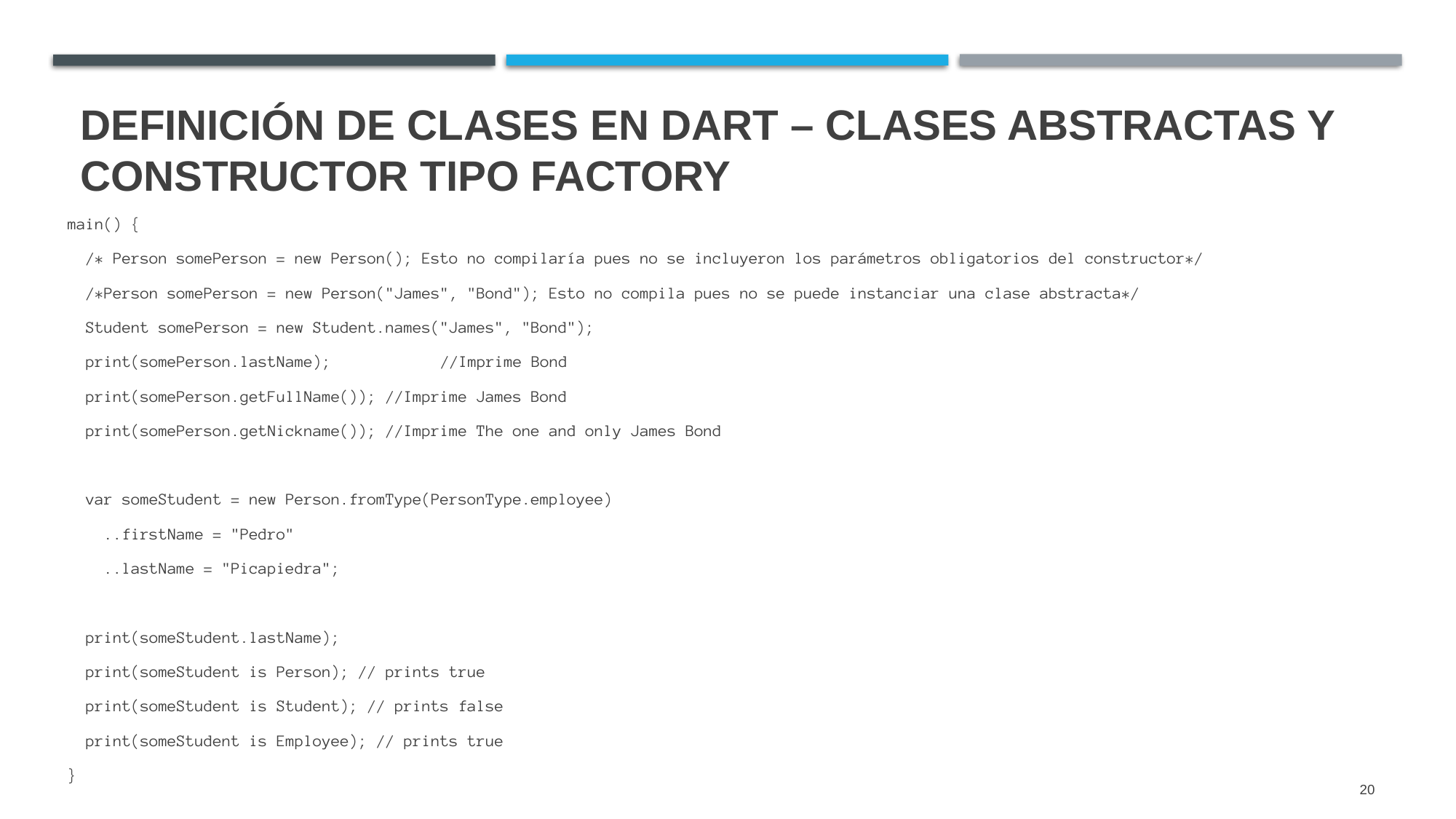

# Definición de Clases en DART – clases abstractas y constructor tipo factory
main() {
  /* Person somePerson = new Person(); Esto no compilaría pues no se incluyeron los parámetros obligatorios del constructor*/
  /*Person somePerson = new Person("James", "Bond"); Esto no compila pues no se puede instanciar una clase abstracta*/
  Student somePerson = new Student.names("James", "Bond");
  print(somePerson.lastName);	     //Imprime Bond
  print(somePerson.getFullName()); //Imprime James Bond
  print(somePerson.getNickname()); //Imprime The one and only James Bond

  var someStudent = new Person.fromType(PersonType.employee)
    ..firstName = "Pedro"
    ..lastName = "Picapiedra";

  print(someStudent.lastName);
  print(someStudent is Person); // prints true
  print(someStudent is Student); // prints false
  print(someStudent is Employee); // prints true
}
20